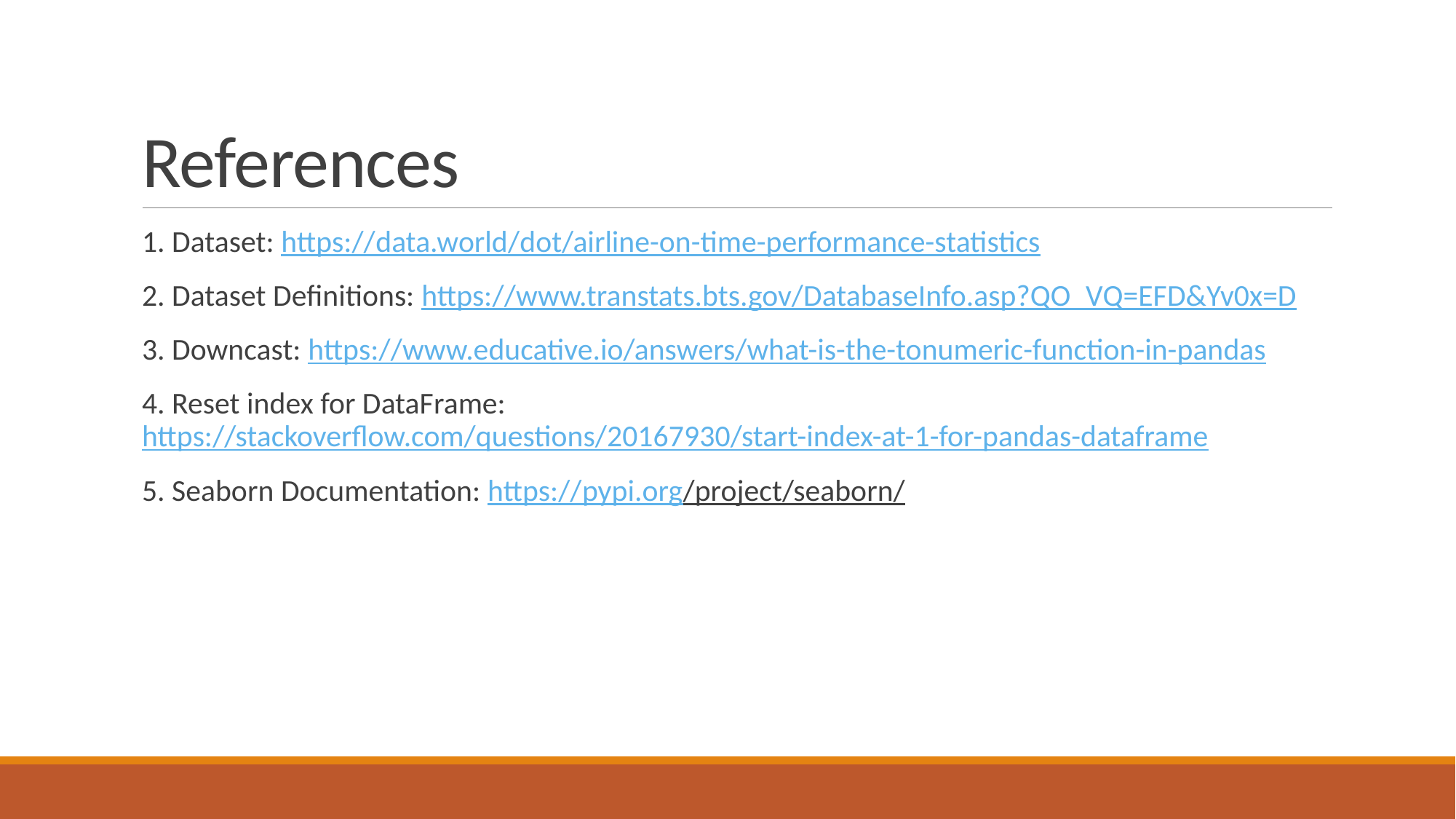

# References
1. Dataset: https://data.world/dot/airline-on-time-performance-statistics
2. Dataset Definitions: https://www.transtats.bts.gov/DatabaseInfo.asp?QO_VQ=EFD&Yv0x=D
3. Downcast: https://www.educative.io/answers/what-is-the-tonumeric-function-in-pandas
4. Reset index for DataFrame: https://stackoverflow.com/questions/20167930/start-index-at-1-for-pandas-dataframe
5. Seaborn Documentation: https://pypi.org/project/seaborn/